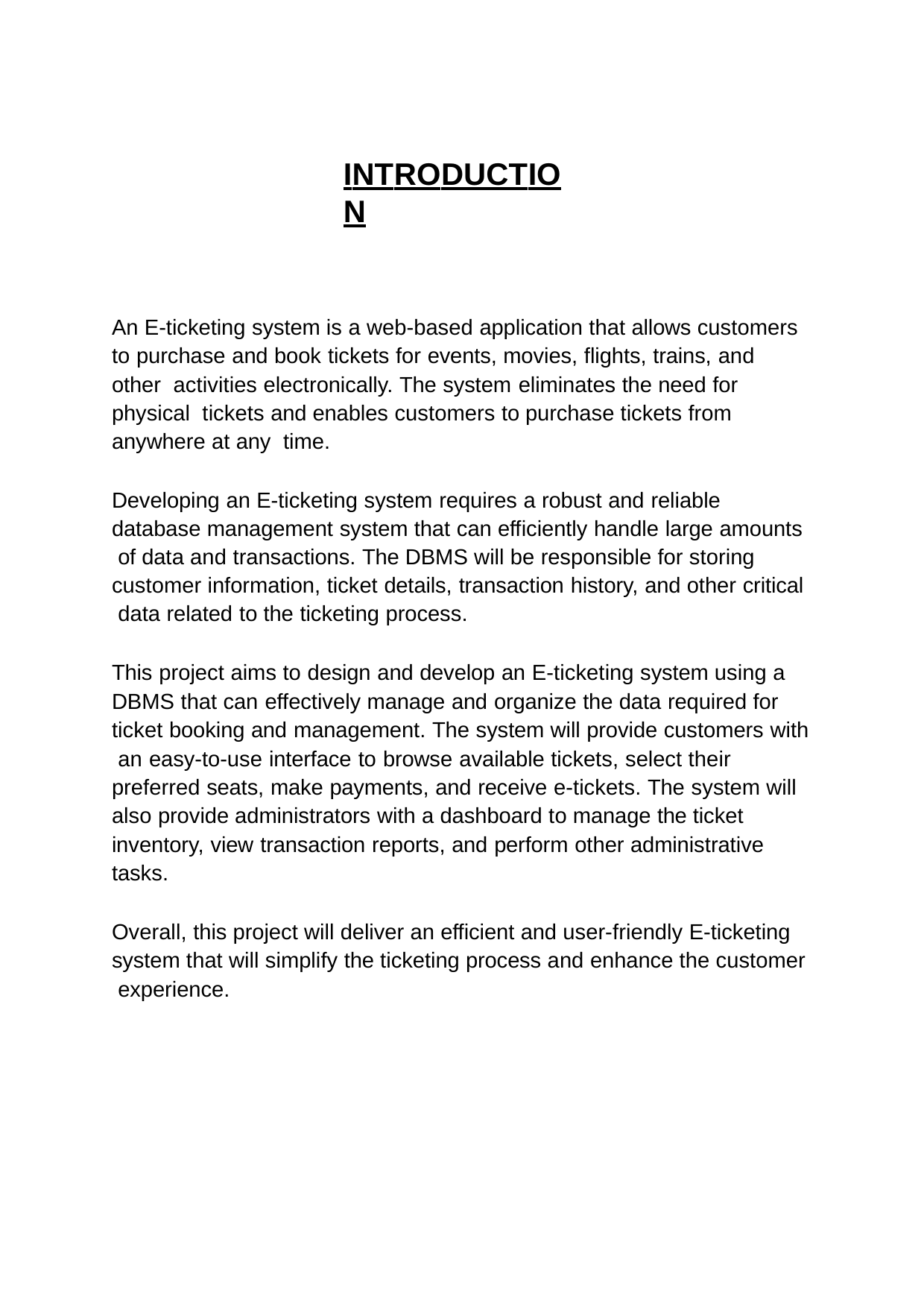

INTRODUCTION
An E-ticketing system is a web-based application that allows customers  to purchase and book tickets for events, movies, flights, trains, and other  activities electronically. The system eliminates the need for physical  tickets and enables customers to purchase tickets from anywhere at any  time.

Developing an E-ticketing system requires a robust and reliable  database management system that can efficiently handle large amounts  of data and transactions. The DBMS will be responsible for storing  customer information, ticket details, transaction history, and other critical  data related to the ticketing process.

This project aims to design and develop an E-ticketing system using a  DBMS that can effectively manage and organize the data required for  ticket booking and management. The system will provide customers with  an easy-to-use interface to browse available tickets, select their  preferred seats, make payments, and receive e-tickets. The system will  also provide administrators with a dashboard to manage the ticket  inventory, view transaction reports, and perform other administrative  tasks.

Overall, this project will deliver an efficient and user-friendly E-ticketing  system that will simplify the ticketing process and enhance the customer  experience.